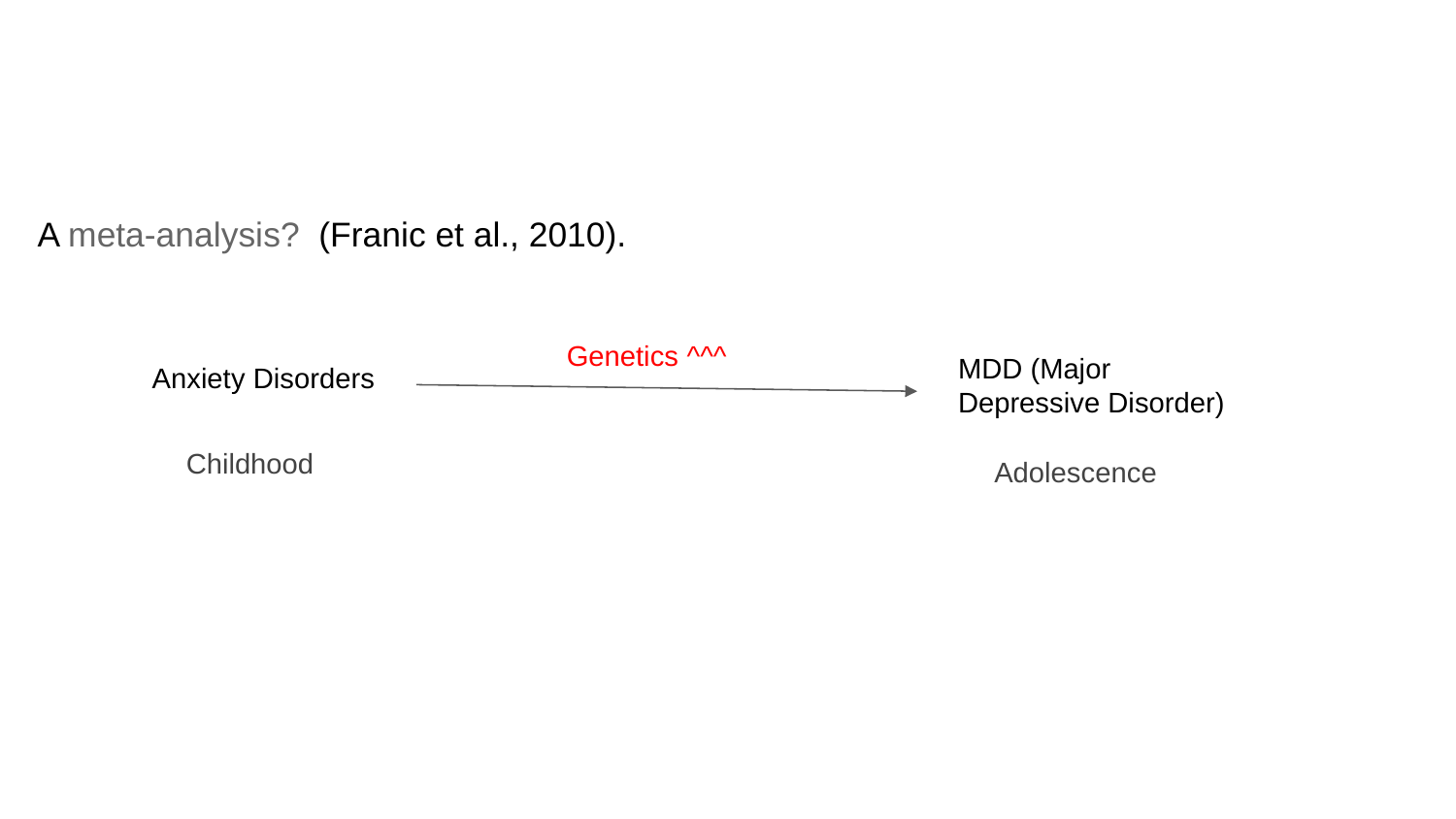

# A meta-analysis?  (Franic et al., 2010).
Genetics ^^^
MDD (Major Depressive Disorder)
Anxiety Disorders
Childhood
Adolescence